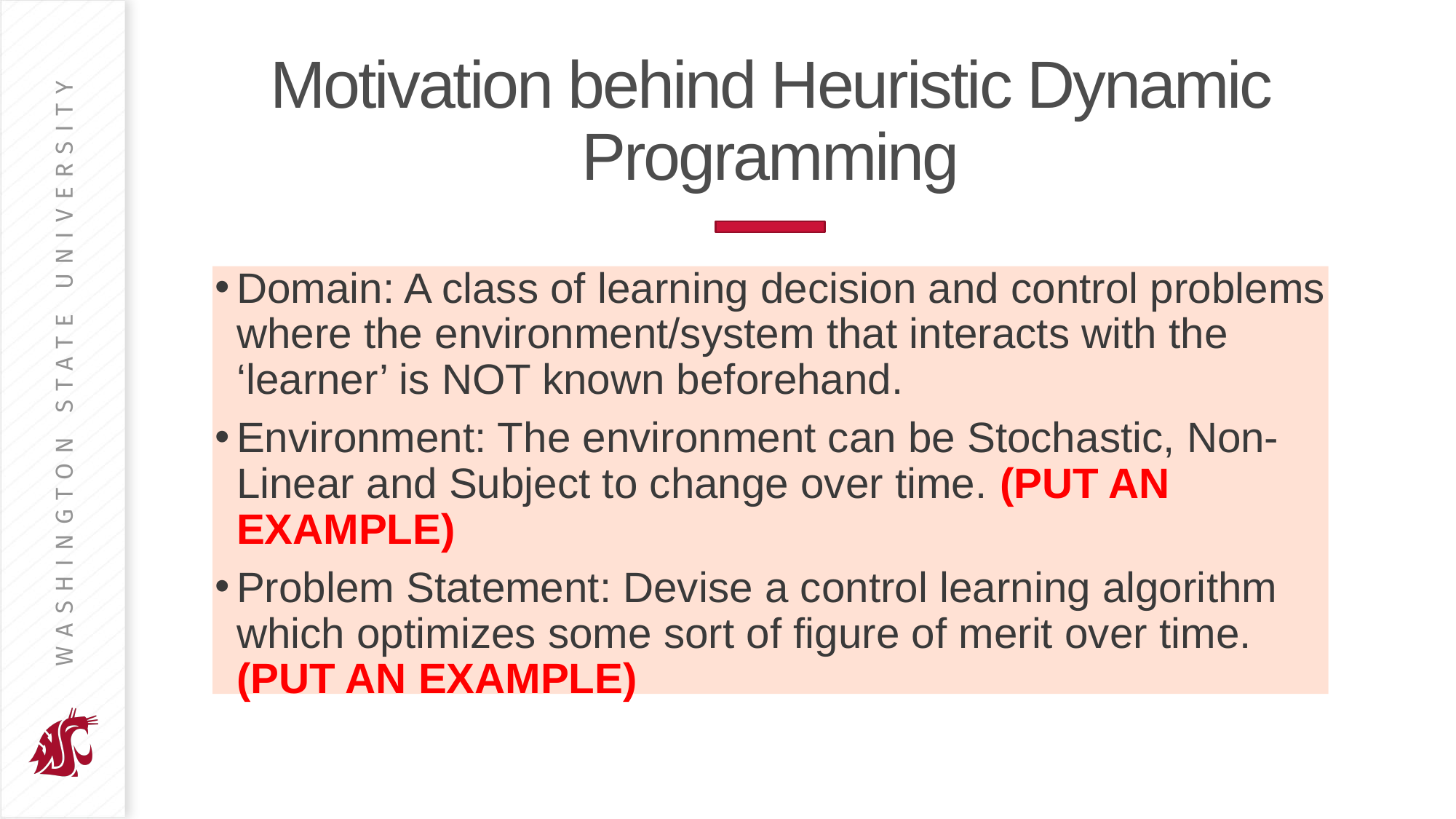

# Motivation behind Heuristic Dynamic Programming
Domain: A class of learning decision and control problems where the environment/system that interacts with the ‘learner’ is NOT known beforehand.
Environment: The environment can be Stochastic, Non-Linear and Subject to change over time. (PUT AN EXAMPLE)
Problem Statement: Devise a control learning algorithm which optimizes some sort of figure of merit over time. (PUT AN EXAMPLE)